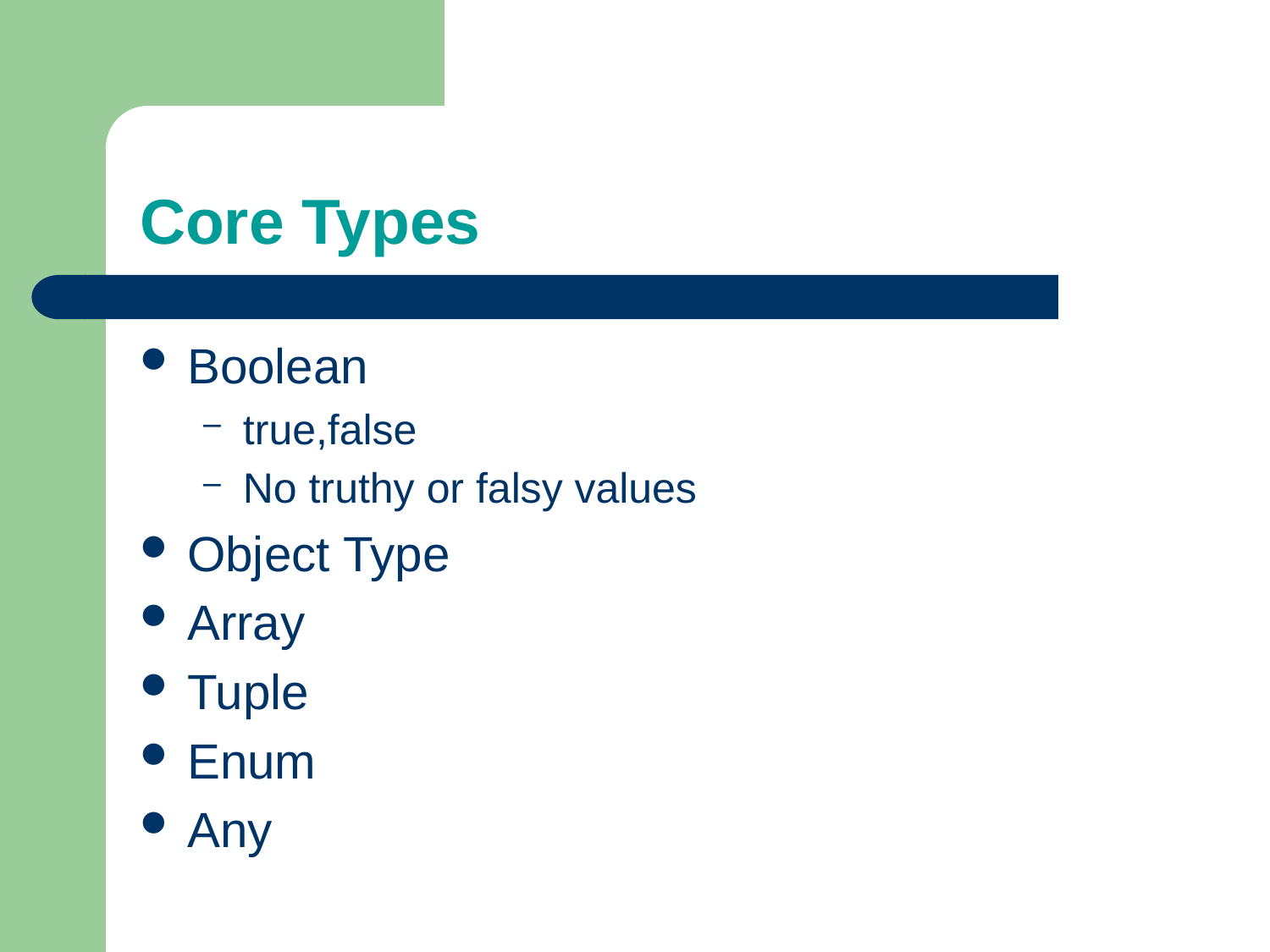

# Core Types
Boolean
true,false
No truthy or falsy values
Object Type
Array
Tuple
Enum
Any